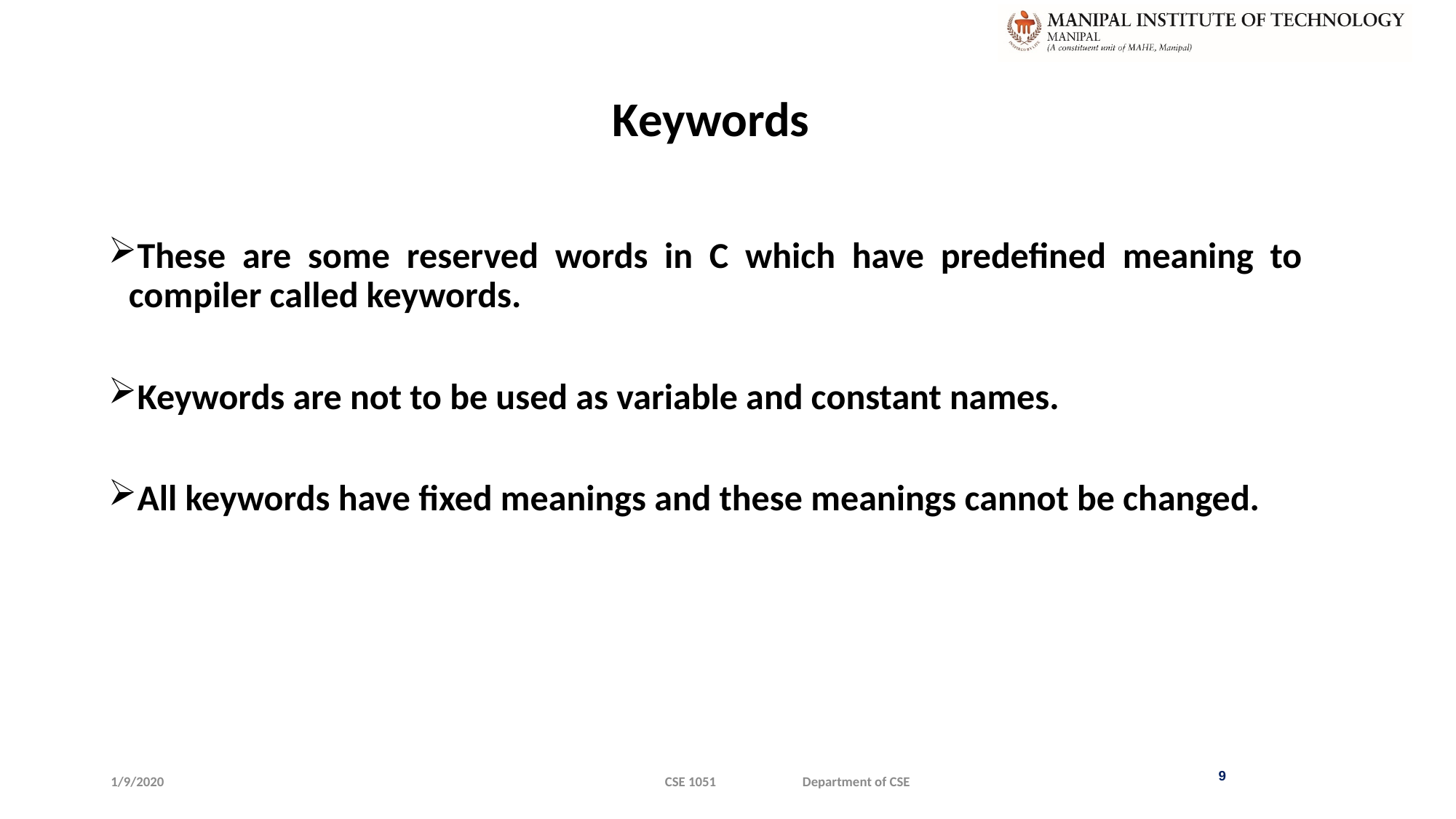

# Keywords

These are some reserved words in C which have predefined meaning to compiler called keywords.

Keywords are not to be used as variable and constant names.

All keywords have fixed meanings and these meanings cannot be changed.
9
1/9/2020
CSE 1051                            Department of CSE